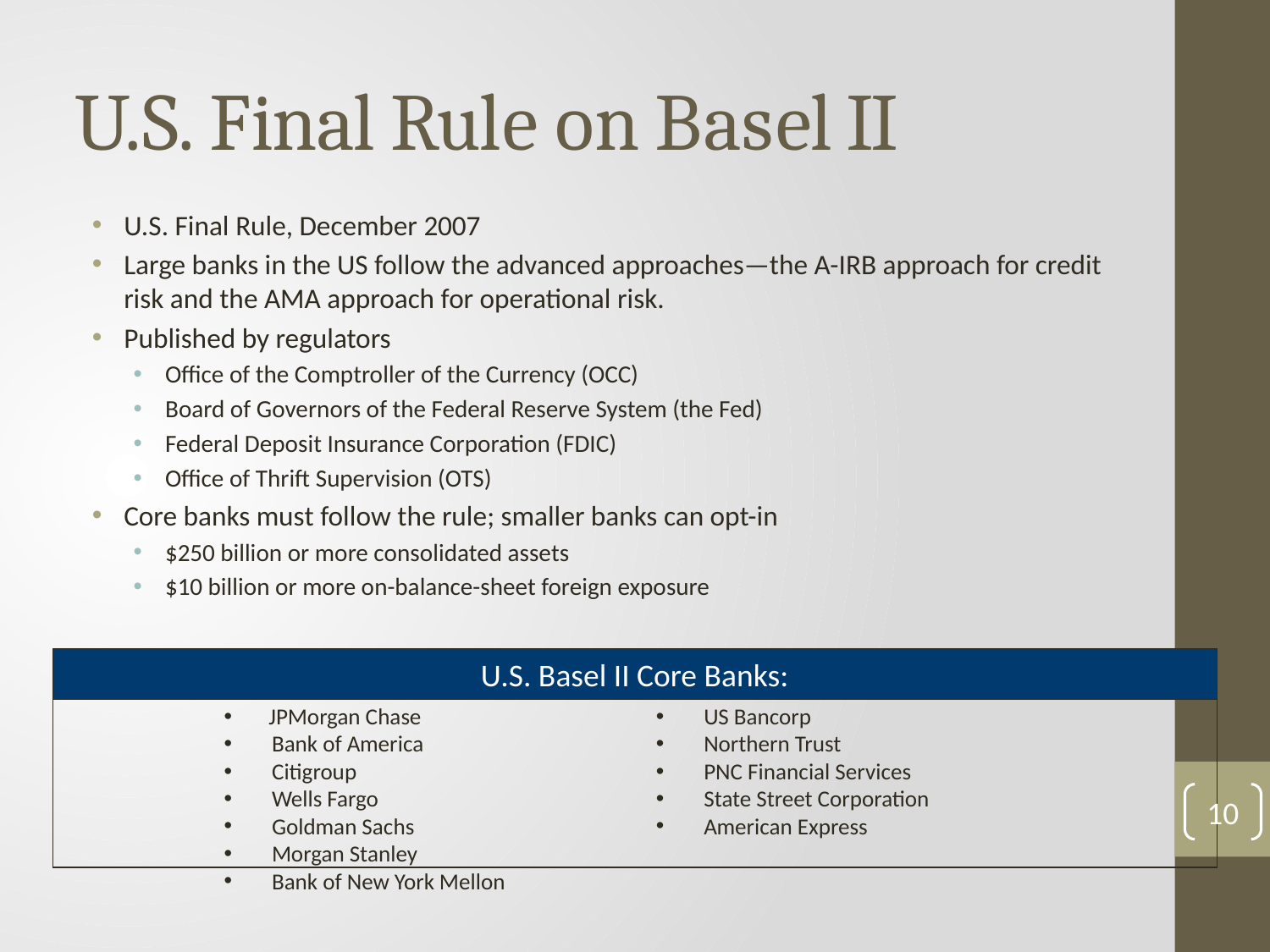

# U.S. Final Rule on Basel II
U.S. Final Rule, December 2007
Large banks in the US follow the advanced approaches—the A-IRB approach for credit risk and the AMA approach for operational risk.
Published by regulators
Office of the Comptroller of the Currency (OCC)
Board of Governors of the Federal Reserve System (the Fed)
Federal Deposit Insurance Corporation (FDIC)
Office of Thrift Supervision (OTS)
Core banks must follow the rule; smaller banks can opt-in
$250 billion or more consolidated assets
$10 billion or more on-balance-sheet foreign exposure
U.S. Basel II Core Banks:

 JPMorgan Chase
Bank of America
Citigroup
Wells Fargo
Goldman Sachs
Morgan Stanley
Bank of New York Mellon
US Bancorp
Northern Trust
PNC Financial Services
State Street Corporation
American Express
10